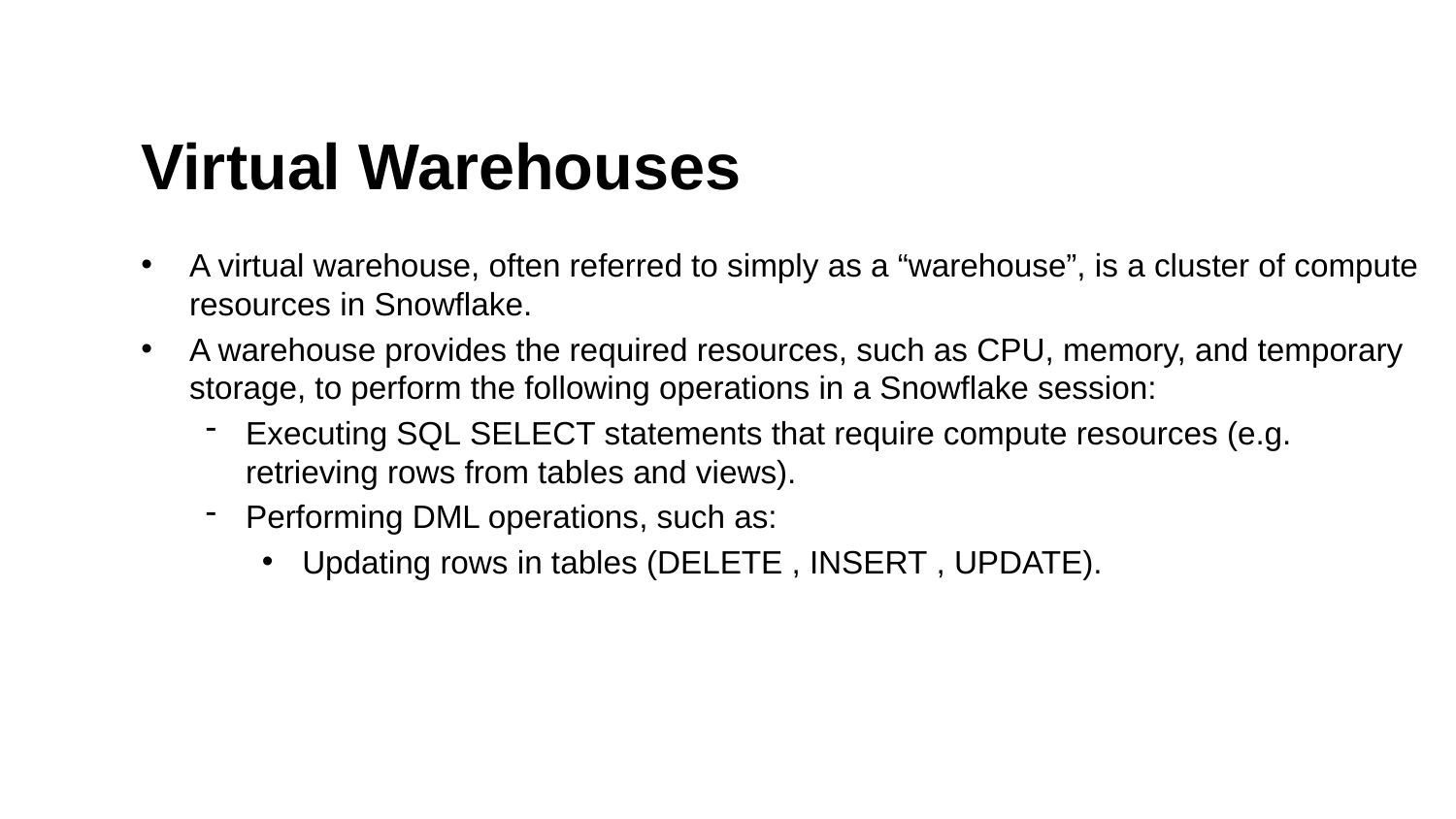

# Virtual Warehouses
A virtual warehouse, often referred to simply as a “warehouse”, is a cluster of compute resources in Snowflake.
A warehouse provides the required resources, such as CPU, memory, and temporary storage, to perform the following operations in a Snowflake session:
Executing SQL SELECT statements that require compute resources (e.g. retrieving rows from tables and views).
Performing DML operations, such as:
Updating rows in tables (DELETE , INSERT , UPDATE).